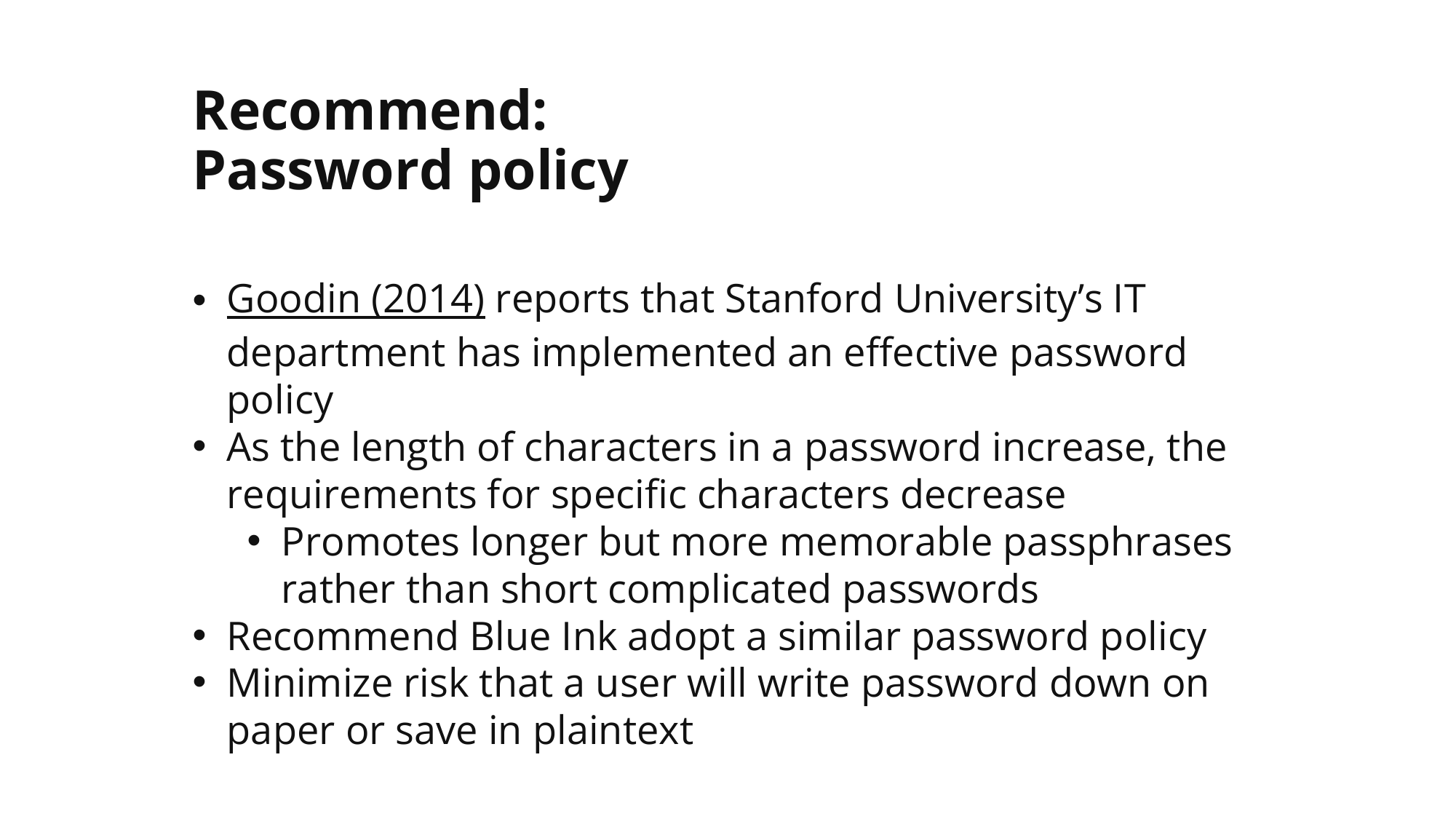

# Recommend: Password policy
Goodin (2014) reports that Stanford University’s IT department has implemented an effective password policy
As the length of characters in a password increase, the requirements for specific characters decrease
Promotes longer but more memorable passphrases rather than short complicated passwords
Recommend Blue Ink adopt a similar password policy
Minimize risk that a user will write password down on paper or save in plaintext